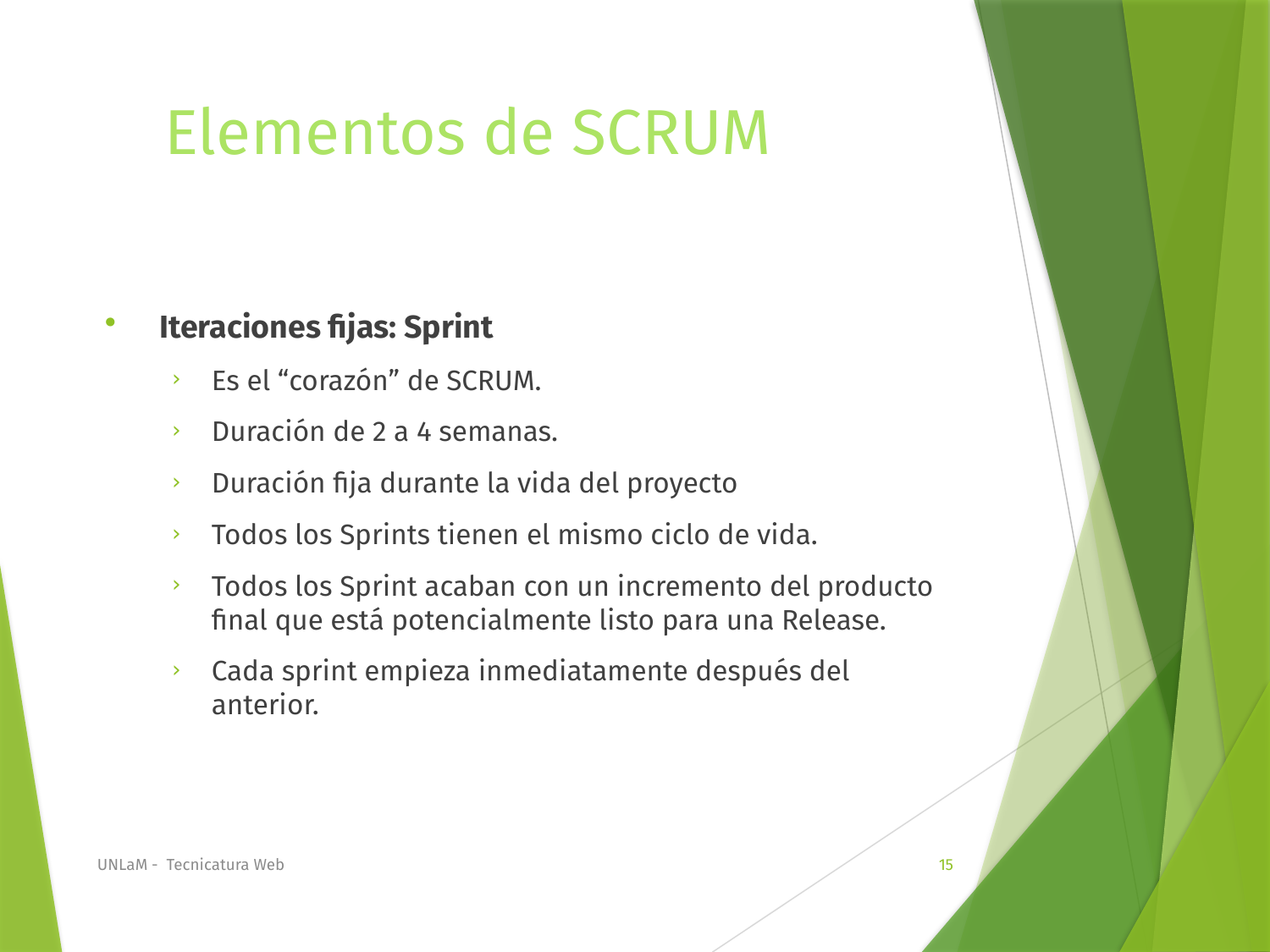

# Elementos de SCRUM
Iteraciones fijas: Sprint
Es el “corazón” de SCRUM.
Duración de 2 a 4 semanas.
Duración fija durante la vida del proyecto
Todos los Sprints tienen el mismo ciclo de vida.
Todos los Sprint acaban con un incremento del producto final que está potencialmente listo para una Release.
Cada sprint empieza inmediatamente después del anterior.

UNLaM -  Tecnicatura Web
15